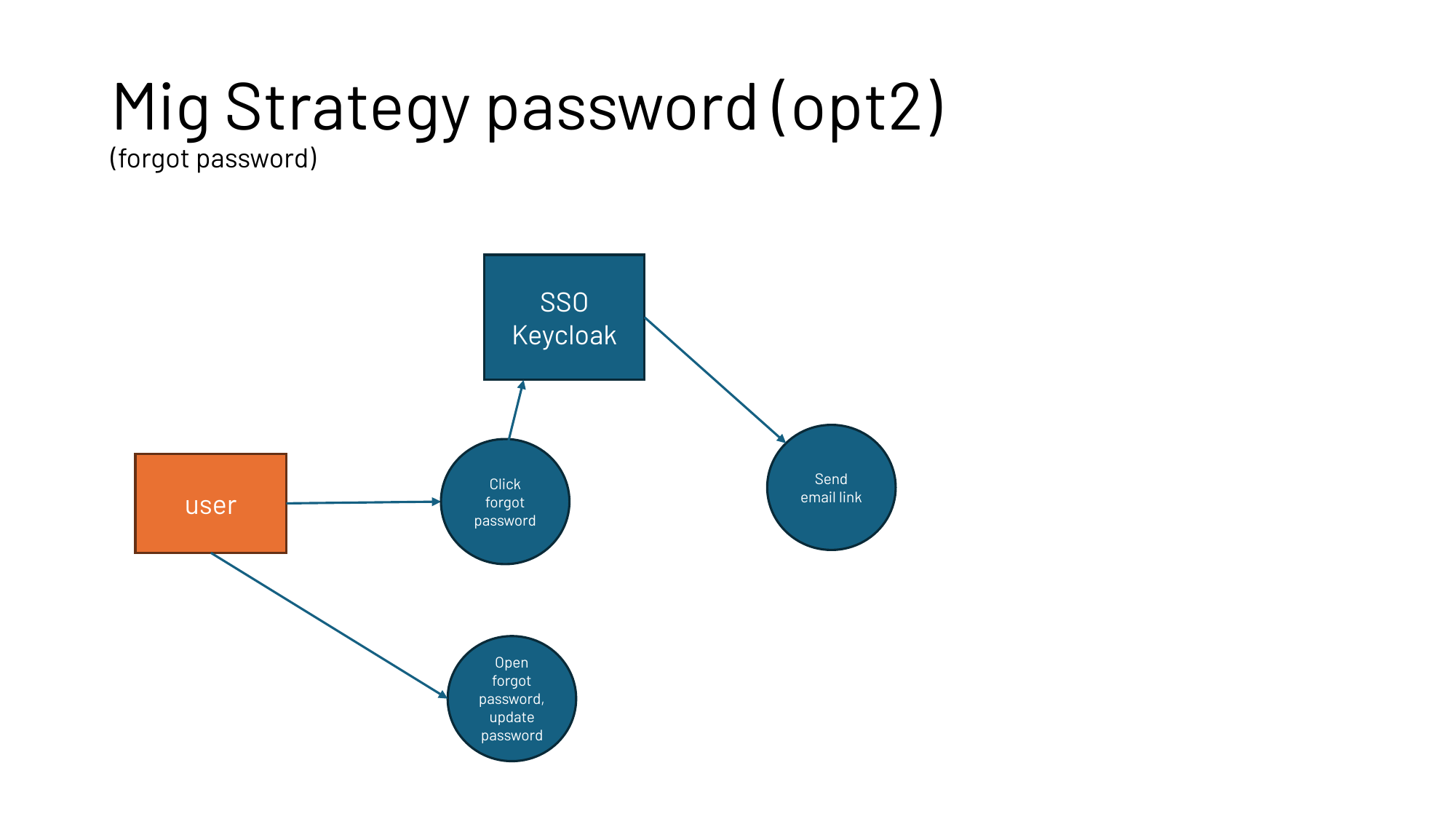

# Mig Strategy password (opt2) (forgot password)
SSO Keycloak
Send email link
Click forgot password
user
Open forgot password, update password